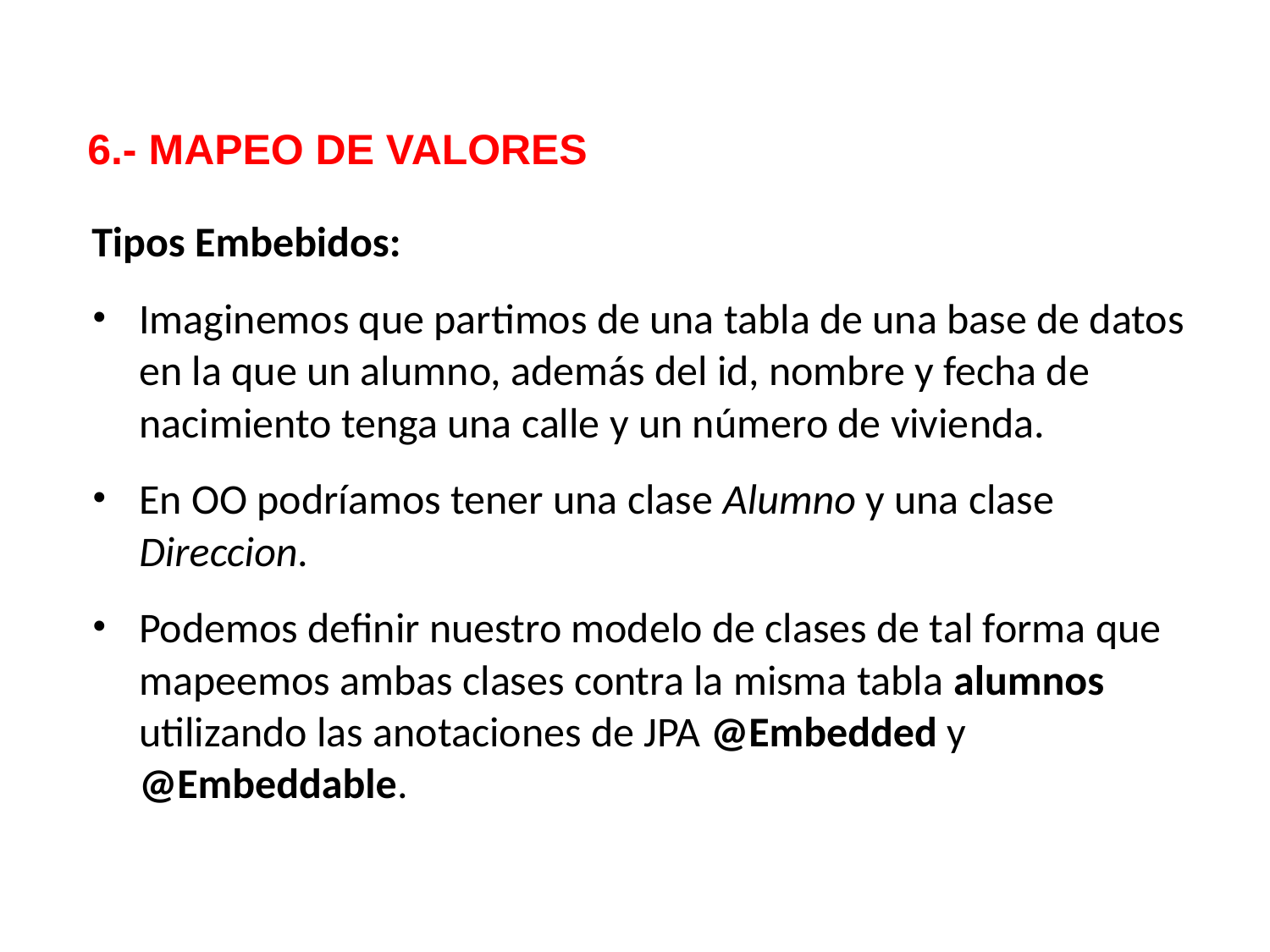

6.- MAPEO DE VALORES
Tipos Embebidos:
Imaginemos que partimos de una tabla de una base de datos en la que un alumno, además del id, nombre y fecha de nacimiento tenga una calle y un número de vivienda.
En OO podríamos tener una clase Alumno y una clase Direccion.
Podemos definir nuestro modelo de clases de tal forma que mapeemos ambas clases contra la misma tabla alumnos utilizando las anotaciones de JPA @Embedded y @Embeddable.